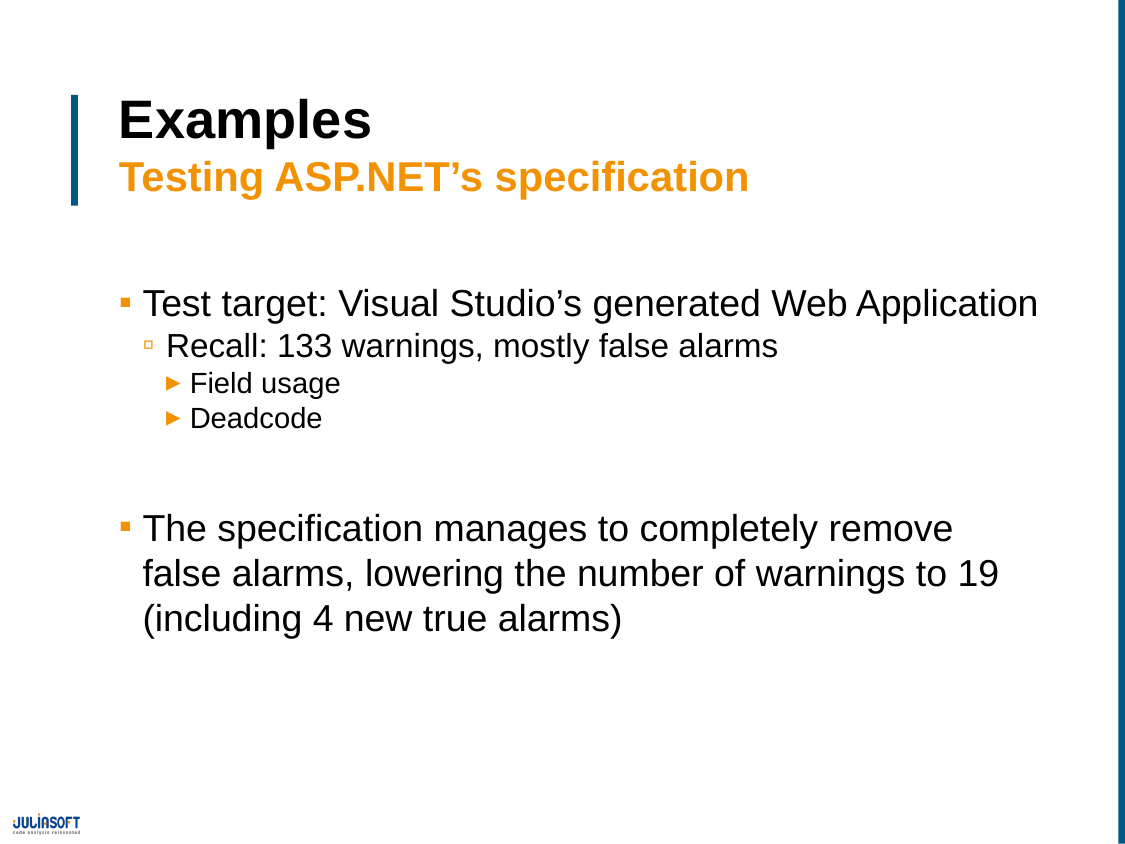

# Examples Testing ASP.NET’s specification
Test target: Visual Studio’s generated Web Application
Recall: 133 warnings, mostly false alarms
Field usage
Deadcode

The specification manages to completely remove false alarms, lowering the number of warnings to 19 (including 4 new true alarms)